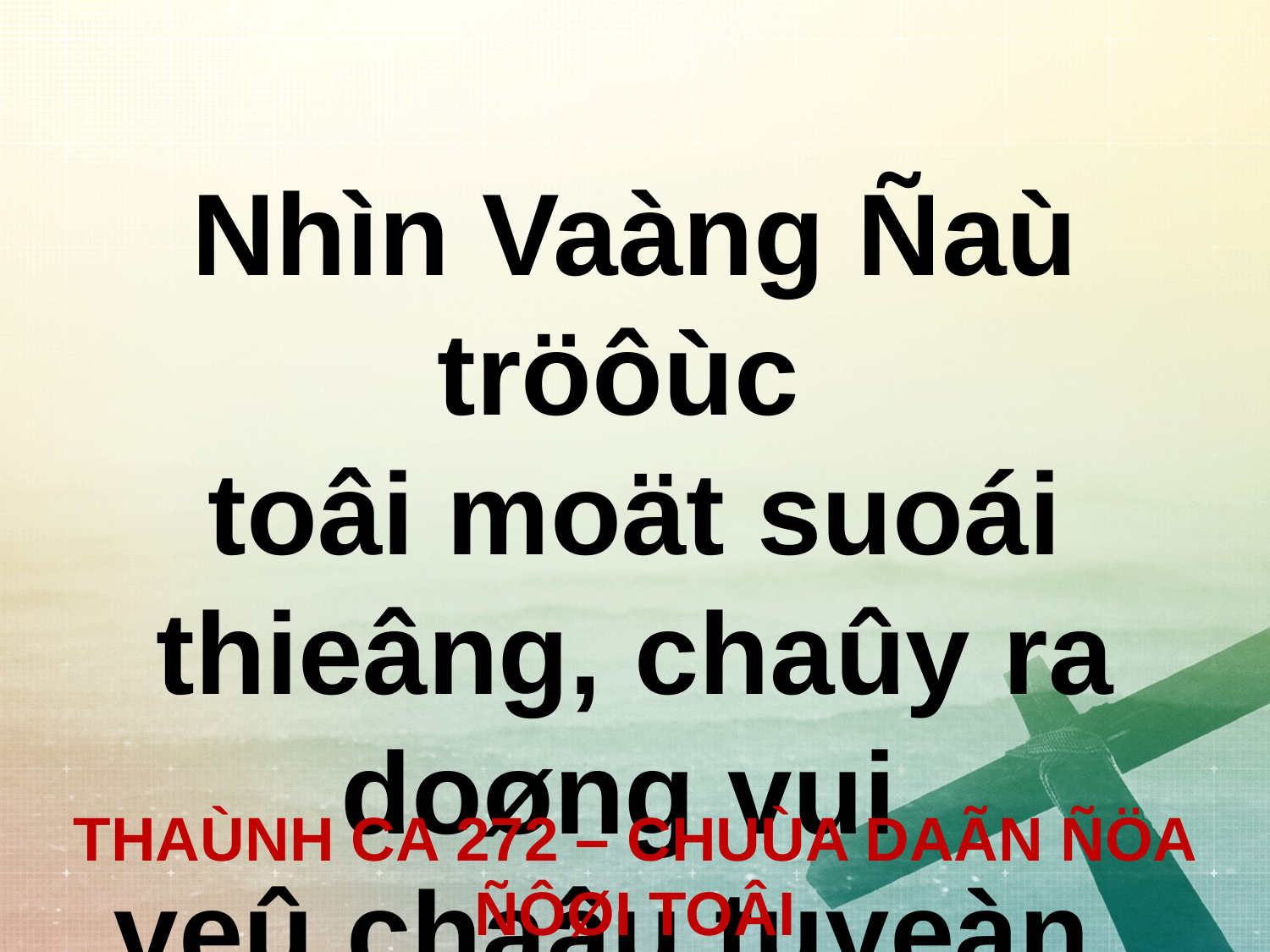

Nhìn Vaàng Ñaù tröôùc
toâi moät suoái thieâng, chaûy ra doøng vui
veû chaâu tuyeàn.
THAÙNH CA 272 – CHUÙA DAÃN ÑÖA ÑÔØI TOÂI